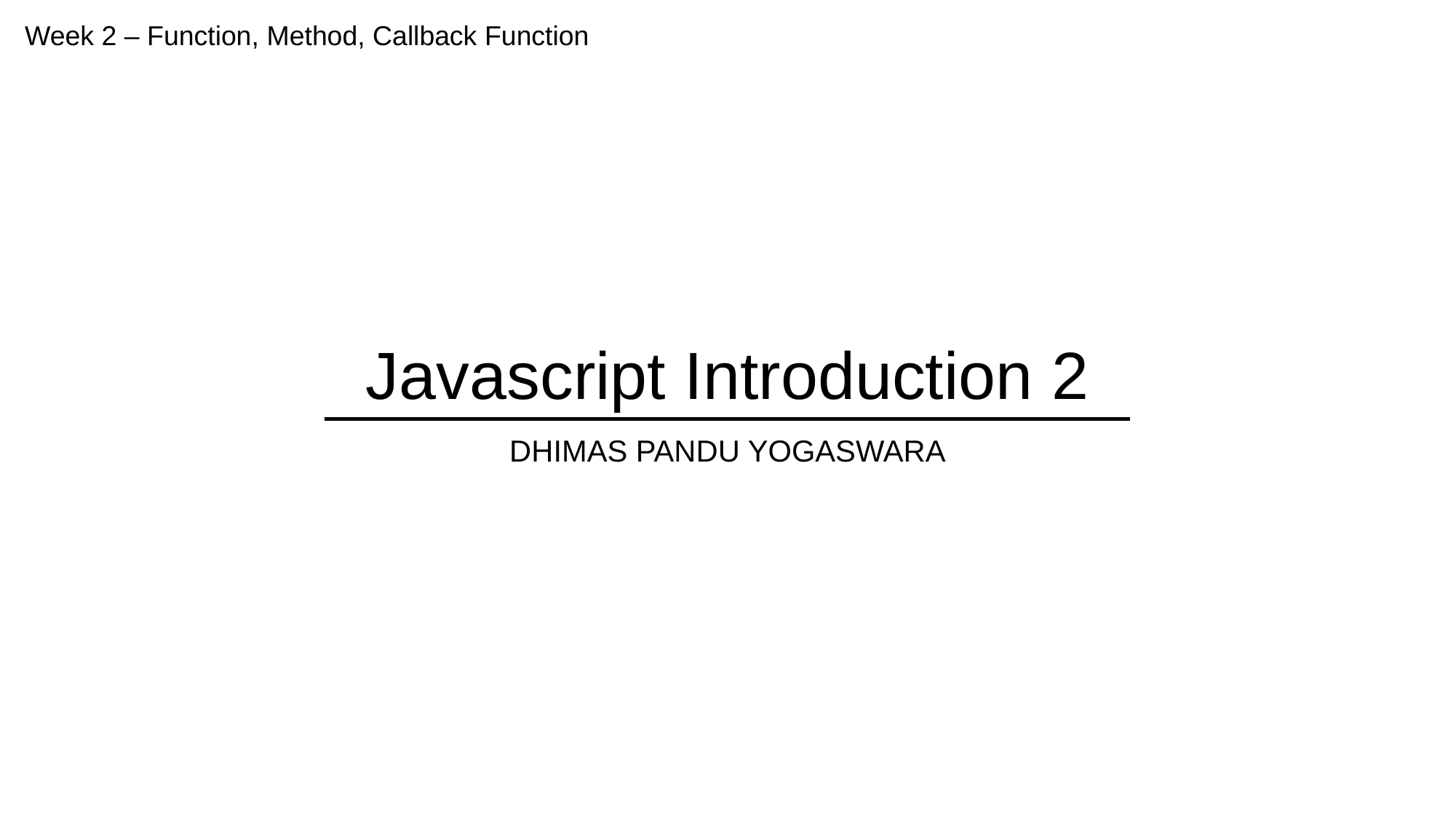

Week 2 – Function, Method, Callback Function
# Javascript Introduction 2
DHIMAS PANDU YOGASWARA